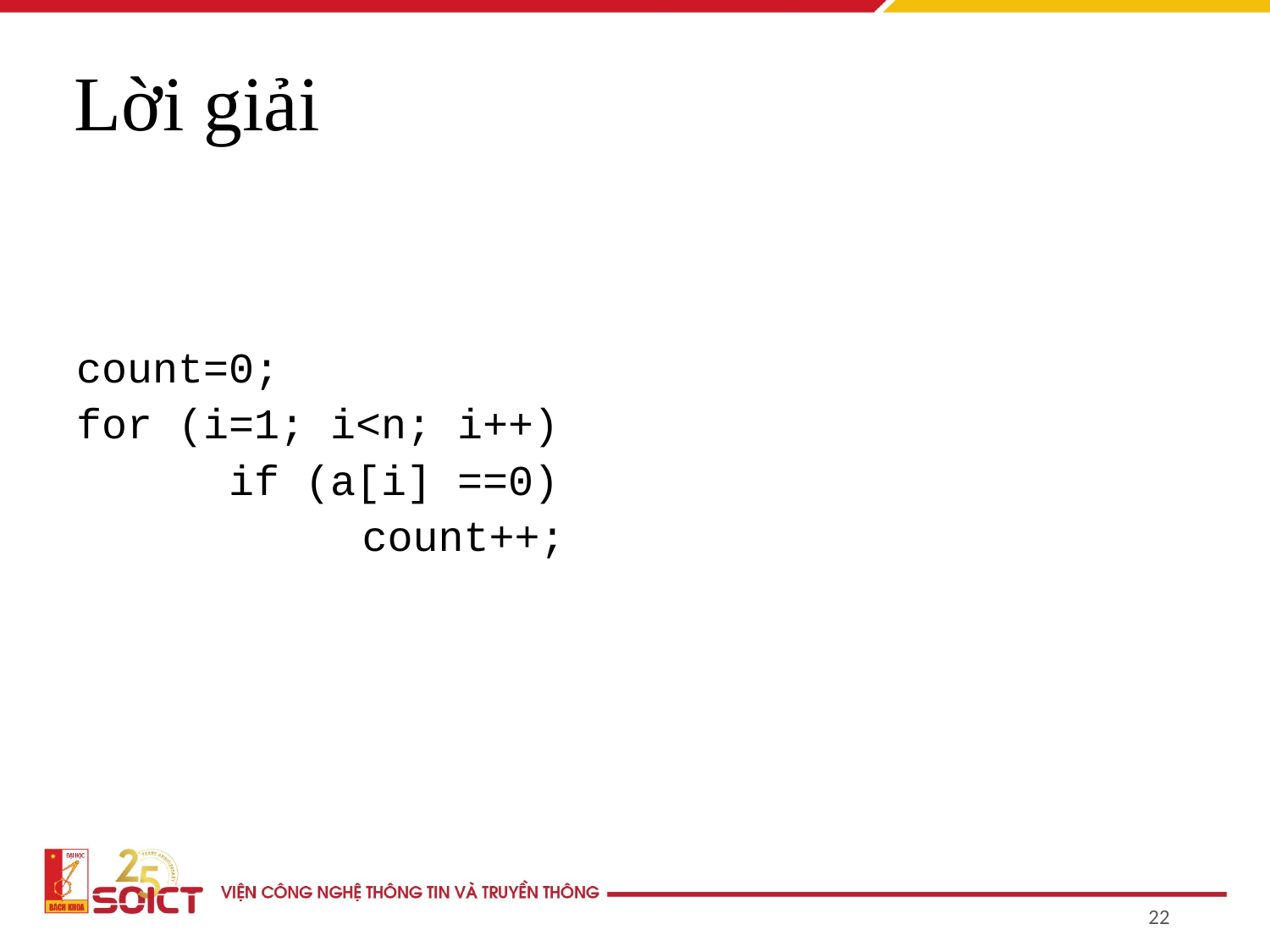

Lời giải

count=0;
for (i=1; i<n; i++)
      if (a[i] ==0)
 			count++;

22